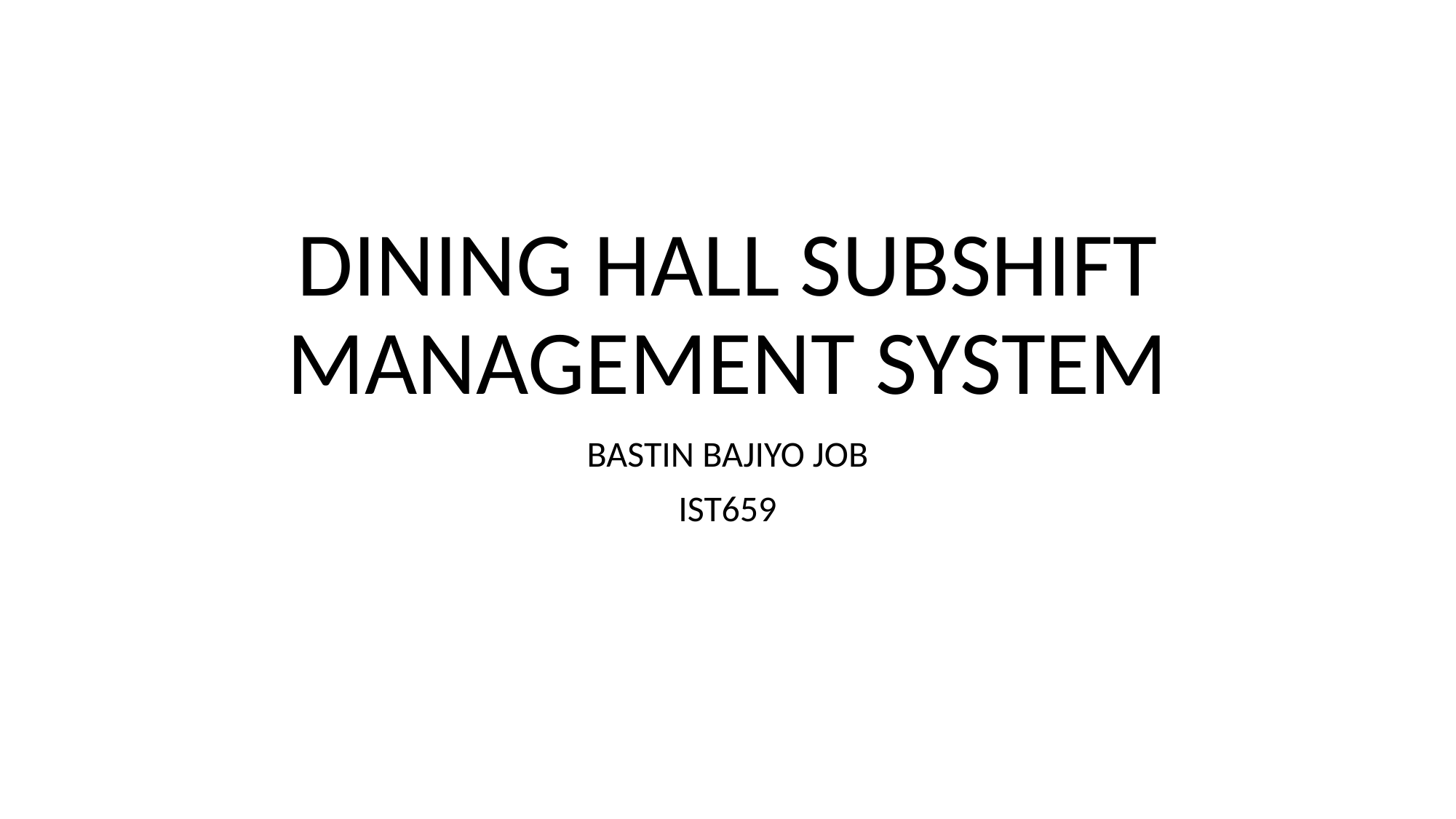

# DINING HALL SUBSHIFT MANAGEMENT SYSTEM
BASTIN BAJIYO JOB
IST659